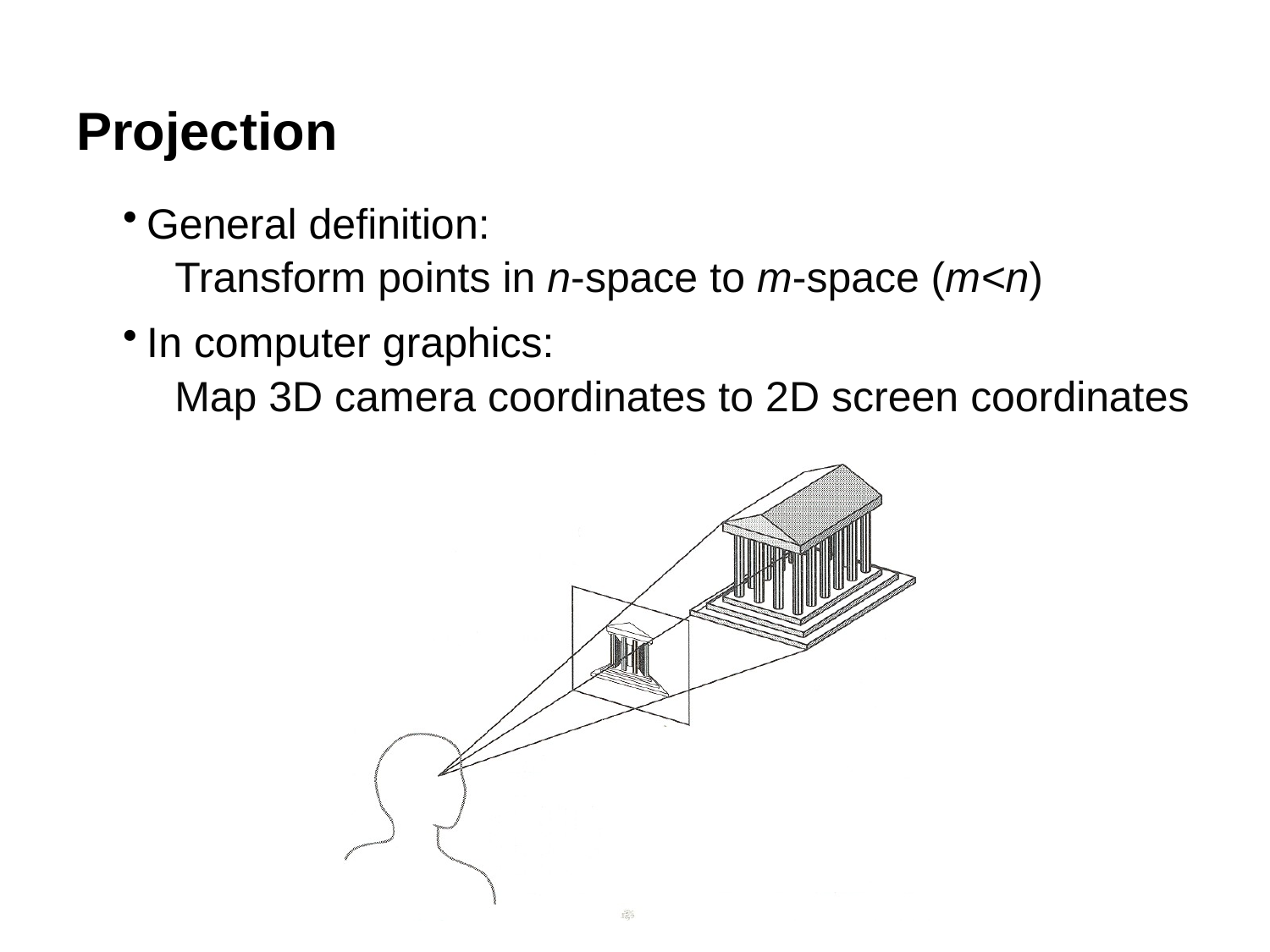

# Projection
General definition:
Transform points in n-space to m-space (m<n)
In computer graphics:
Map 3D camera coordinates to 2D screen coordinates